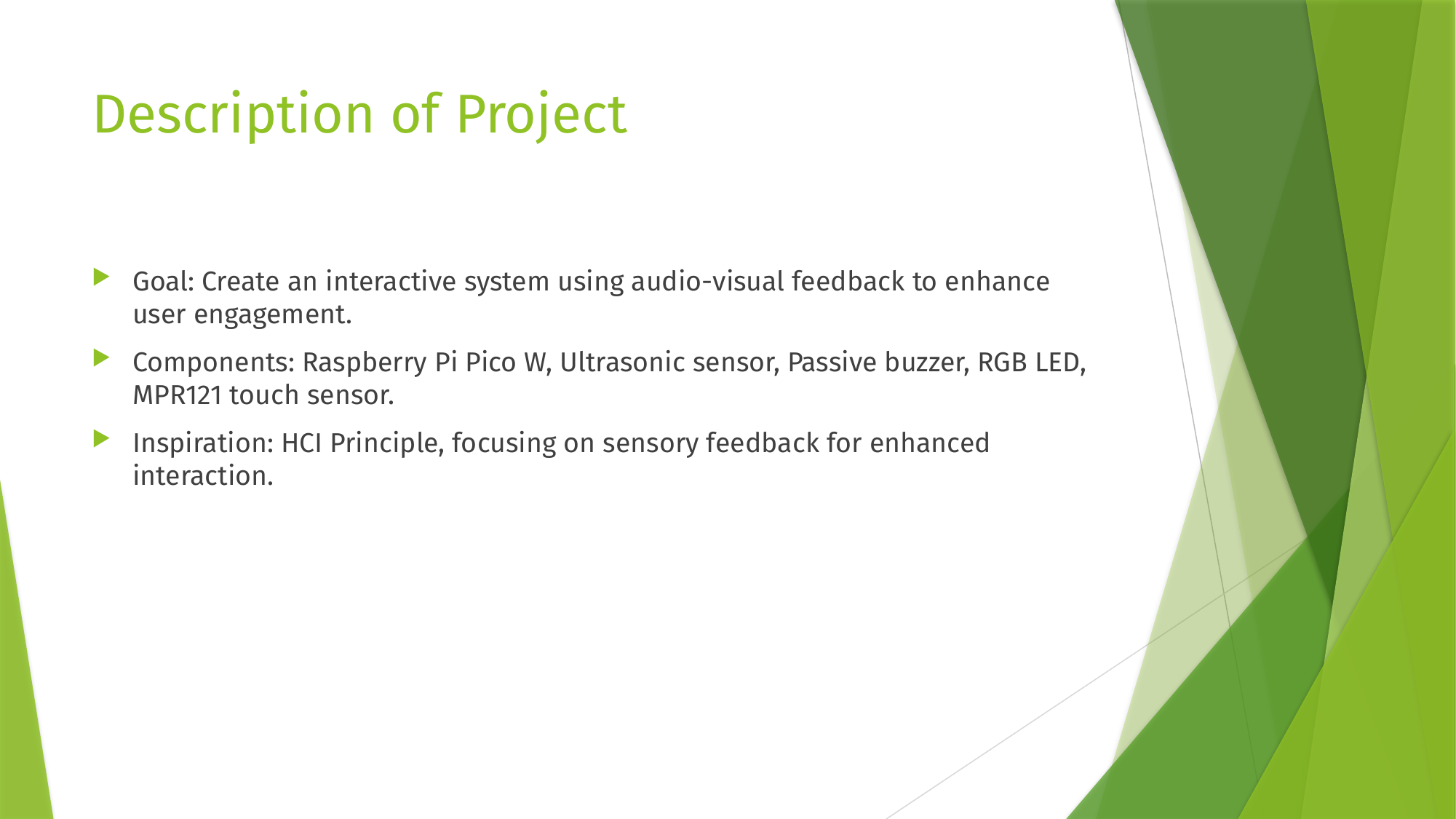

# Description of Project
Goal: Create an interactive system using audio-visual feedback to enhance user engagement.
Components: Raspberry Pi Pico W, Ultrasonic sensor, Passive buzzer, RGB LED, MPR121 touch sensor.
Inspiration: HCI Principle, focusing on sensory feedback for enhanced interaction.